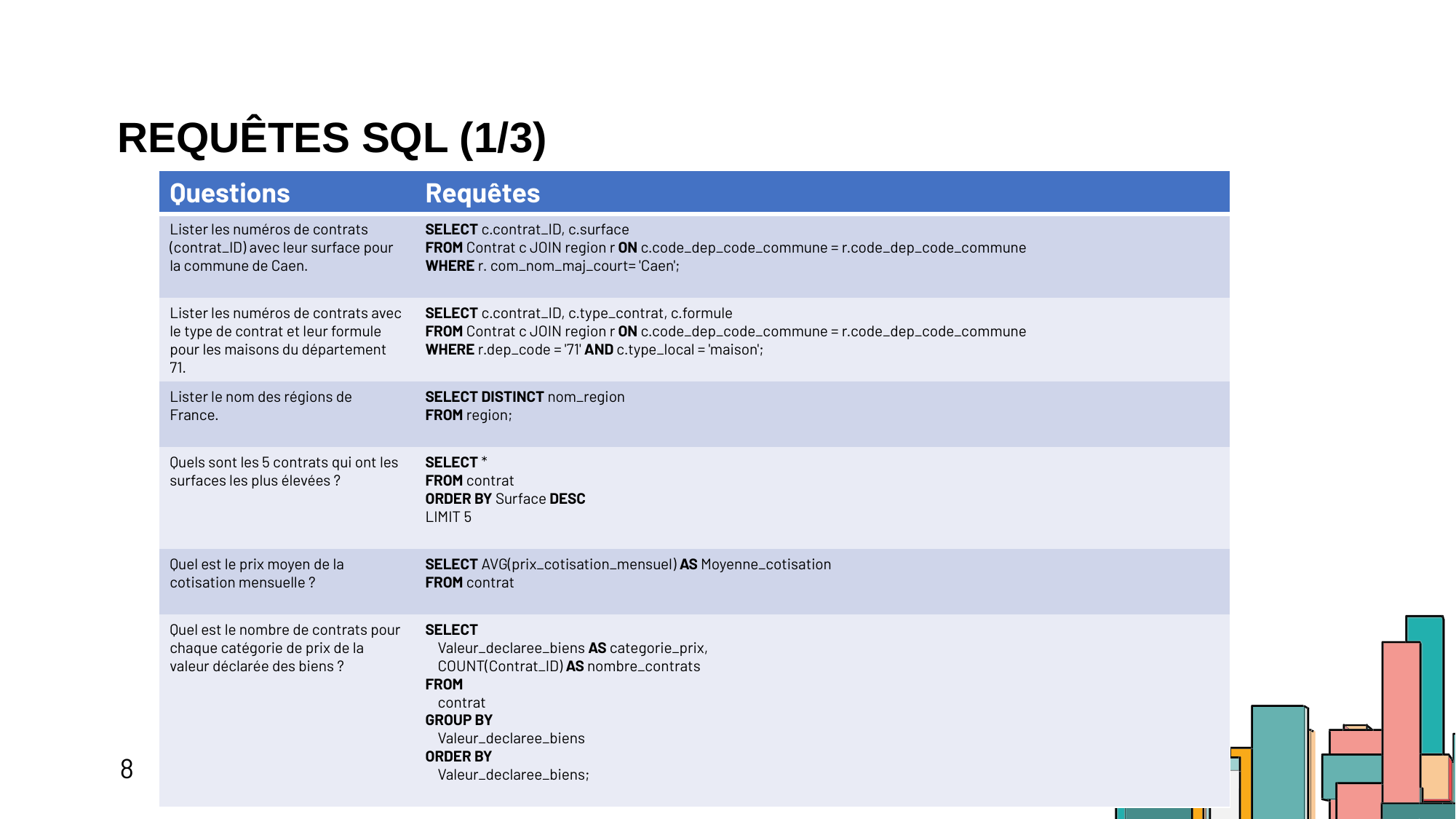

# Requêtes SQL (1/3)
| Questions | Requêtes |
| --- | --- |
| Lister les numéros de contrats (contrat\_ID) avec leur surface pour la commune de Caen. | SELECT c.contrat\_ID, c.surface FROM Contrat c JOIN region r ON c.code\_dep\_code\_commune = r.code\_dep\_code\_commune WHERE r. com\_nom\_maj\_court= 'Caen'; |
| Lister les numéros de contrats avec le type de contrat et leur formule pour les maisons du département 71. | SELECT c.contrat\_ID, c.type\_contrat, c.formule FROM Contrat c JOIN region r ON c.code\_dep\_code\_commune = r.code\_dep\_code\_commune WHERE r.dep\_code = '71' AND c.type\_local = 'maison'; |
| Lister le nom des régions de France. | SELECT DISTINCT nom\_region FROM region; |
| Quels sont les 5 contrats qui ont les surfaces les plus élevées ? | SELECT \* FROM contrat ORDER BY Surface DESC LIMIT 5 |
| Quel est le prix moyen de la cotisation mensuelle ? | SELECT AVG(prix\_cotisation\_mensuel) AS Moyenne\_cotisation FROM contrat |
| Quel est le nombre de contrats pour chaque catégorie de prix de la valeur déclarée des biens ? | SELECT Valeur\_declaree\_biens AS categorie\_prix, COUNT(Contrat\_ID) AS nombre\_contrats FROM contrat GROUP BY Valeur\_declaree\_biens ORDER BY Valeur\_declaree\_biens; |
8